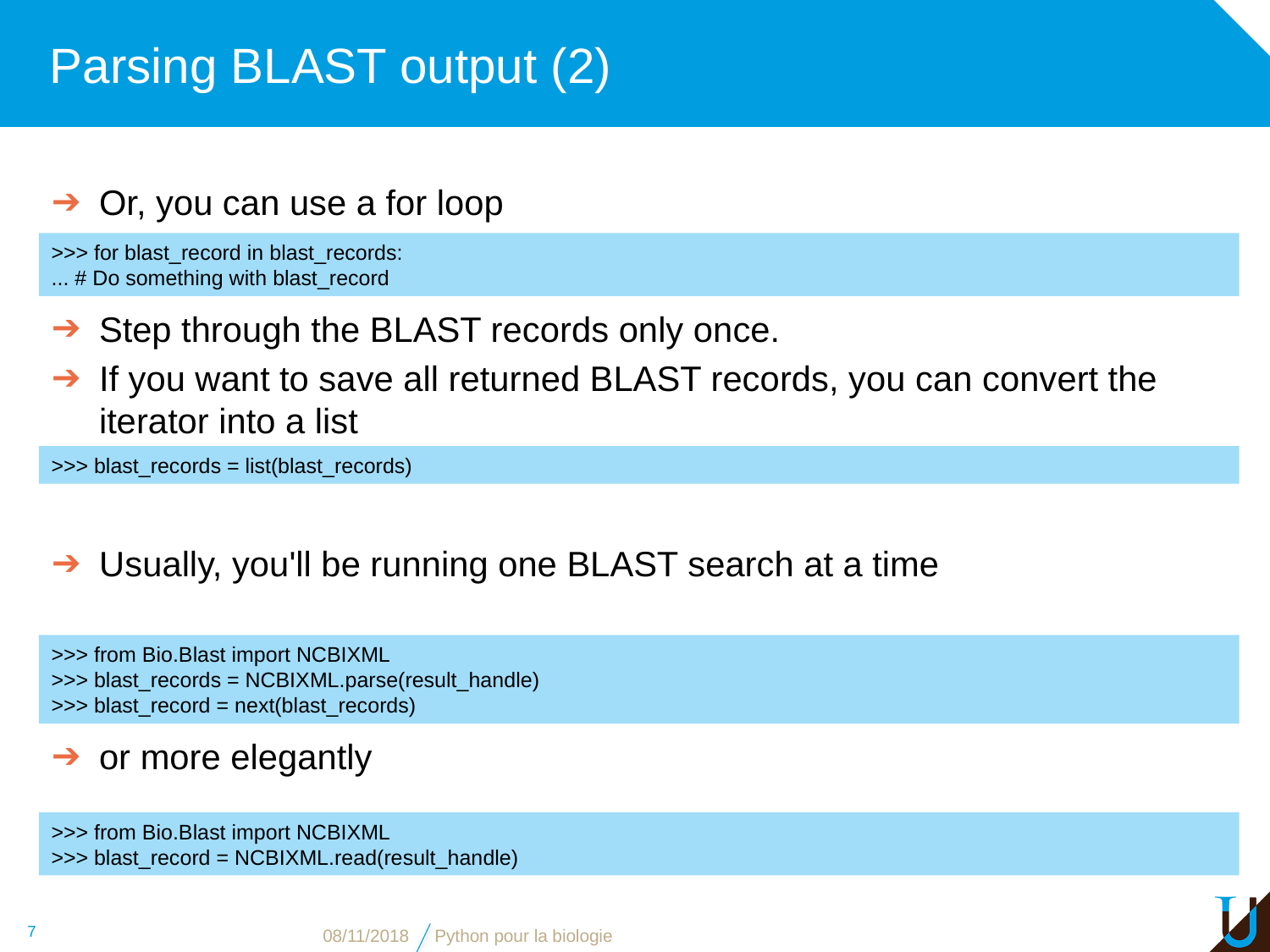

# Parsing BLAST output (2)
Or, you can use a for loop
>>> for blast_record in blast_records:
... # Do something with blast_record
Step through the BLAST records only once.
If you want to save all returned BLAST records, you can convert the iterator into a list
>>> blast_records = list(blast_records)
Usually, you'll be running one BLAST search at a time
>>> from Bio.Blast import NCBIXML
>>> blast_records = NCBIXML.parse(result_handle)
>>> blast_record = next(blast_records)
or more elegantly
>>> from Bio.Blast import NCBIXML
>>> blast_record = NCBIXML.read(result_handle)
7
08/11/2018
Python pour la biologie